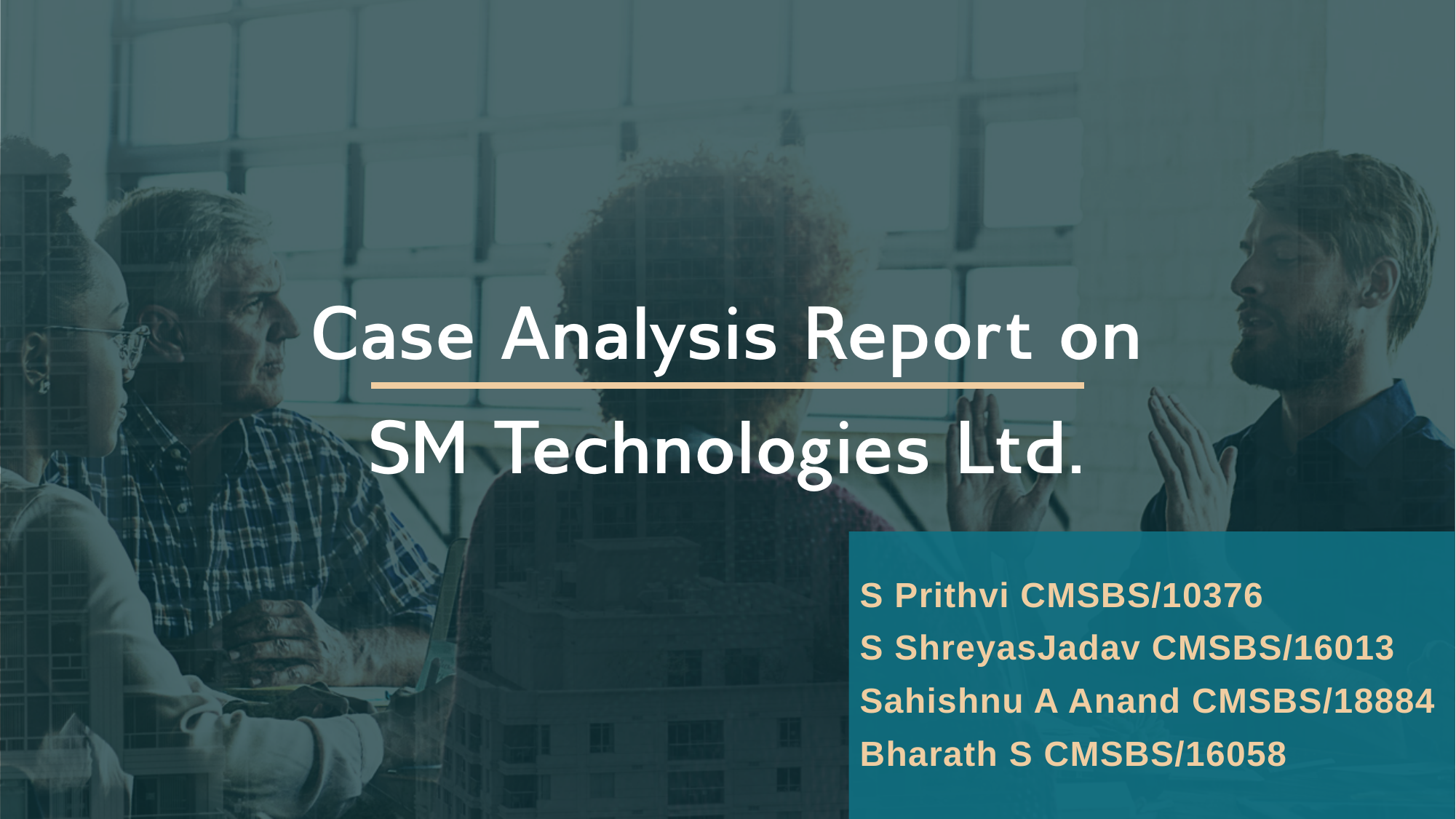

# Case Analysis Report on SM Technologies Ltd.

S Prithvi CMSBS/10376
S ShreyasJadav CMSBS/16013
Sahishnu A Anand CMSBS/18884
Bharath S CMSBS/16058